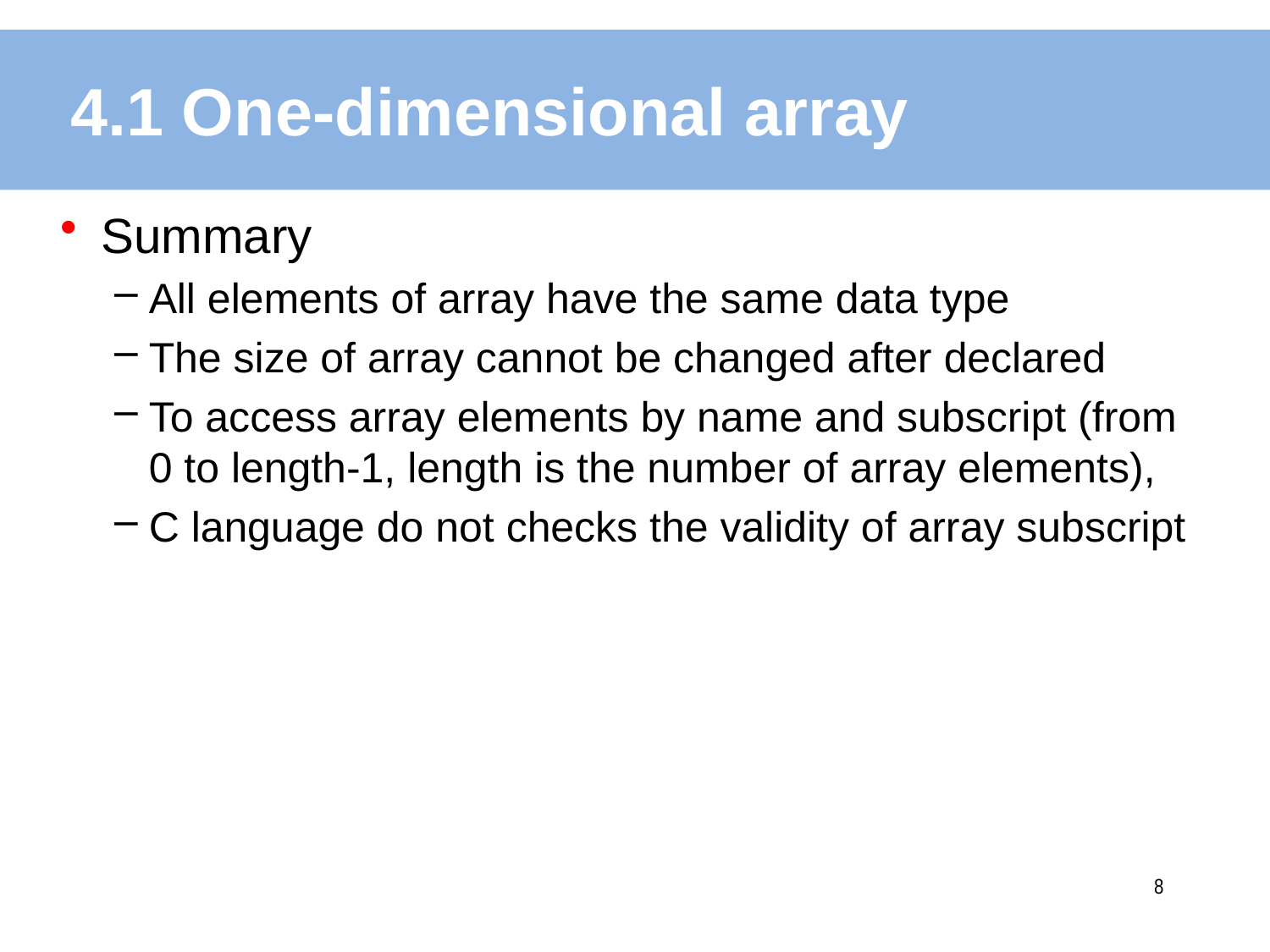

# 4.1 One-dimensional array
Summary
All elements of array have the same data type
The size of array cannot be changed after declared
To access array elements by name and subscript (from 0 to length-1, length is the number of array elements),
C language do not checks the validity of array subscript
8